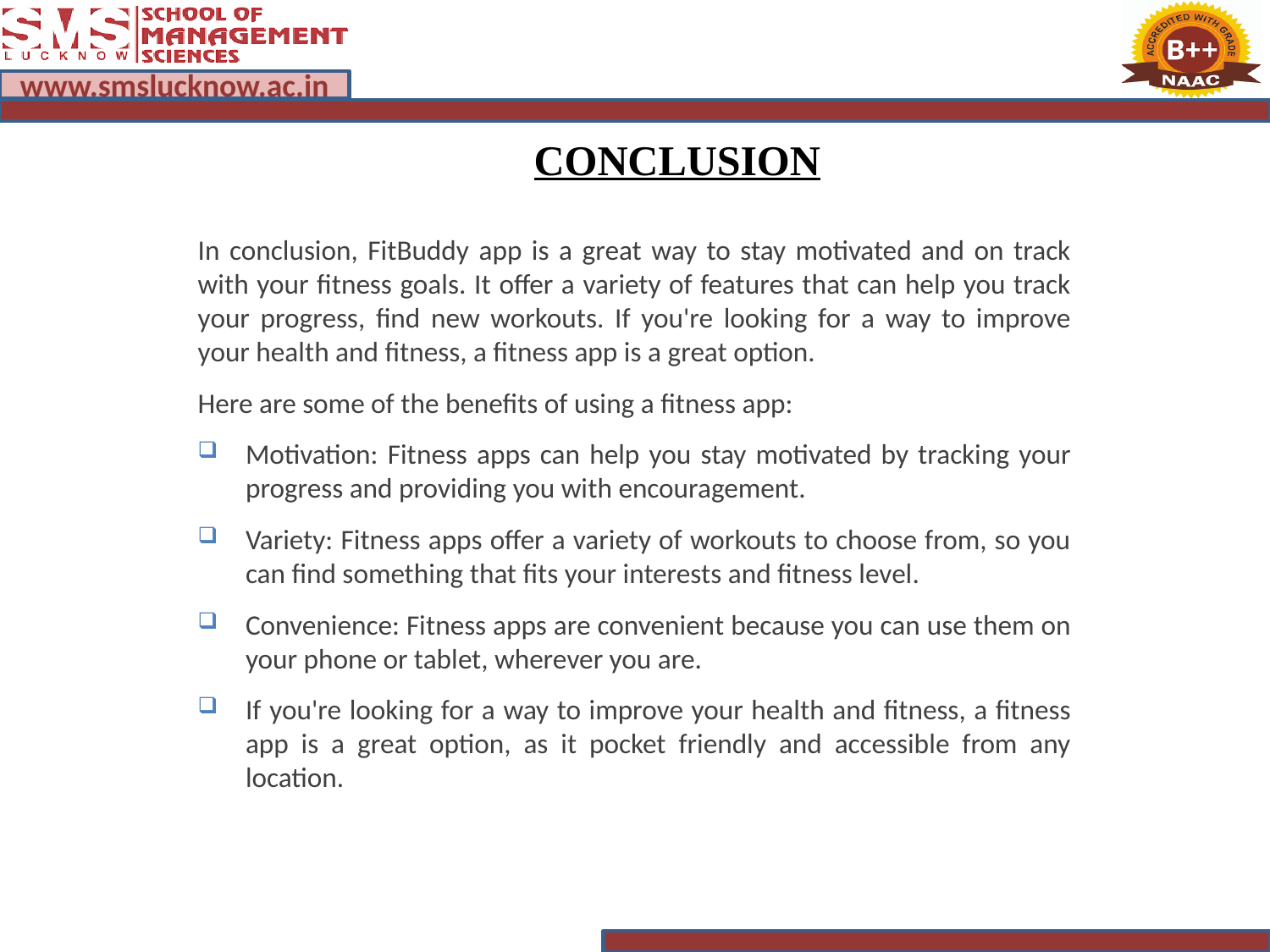

CONCLUSION
In conclusion, FitBuddy app is a great way to stay motivated and on track with your fitness goals. It offer a variety of features that can help you track your progress, find new workouts. If you're looking for a way to improve your health and fitness, a fitness app is a great option.
Here are some of the benefits of using a fitness app:
Motivation: Fitness apps can help you stay motivated by tracking your progress and providing you with encouragement.
Variety: Fitness apps offer a variety of workouts to choose from, so you can find something that fits your interests and fitness level.
Convenience: Fitness apps are convenient because you can use them on your phone or tablet, wherever you are.
If you're looking for a way to improve your health and fitness, a fitness app is a great option, as it pocket friendly and accessible from any location.